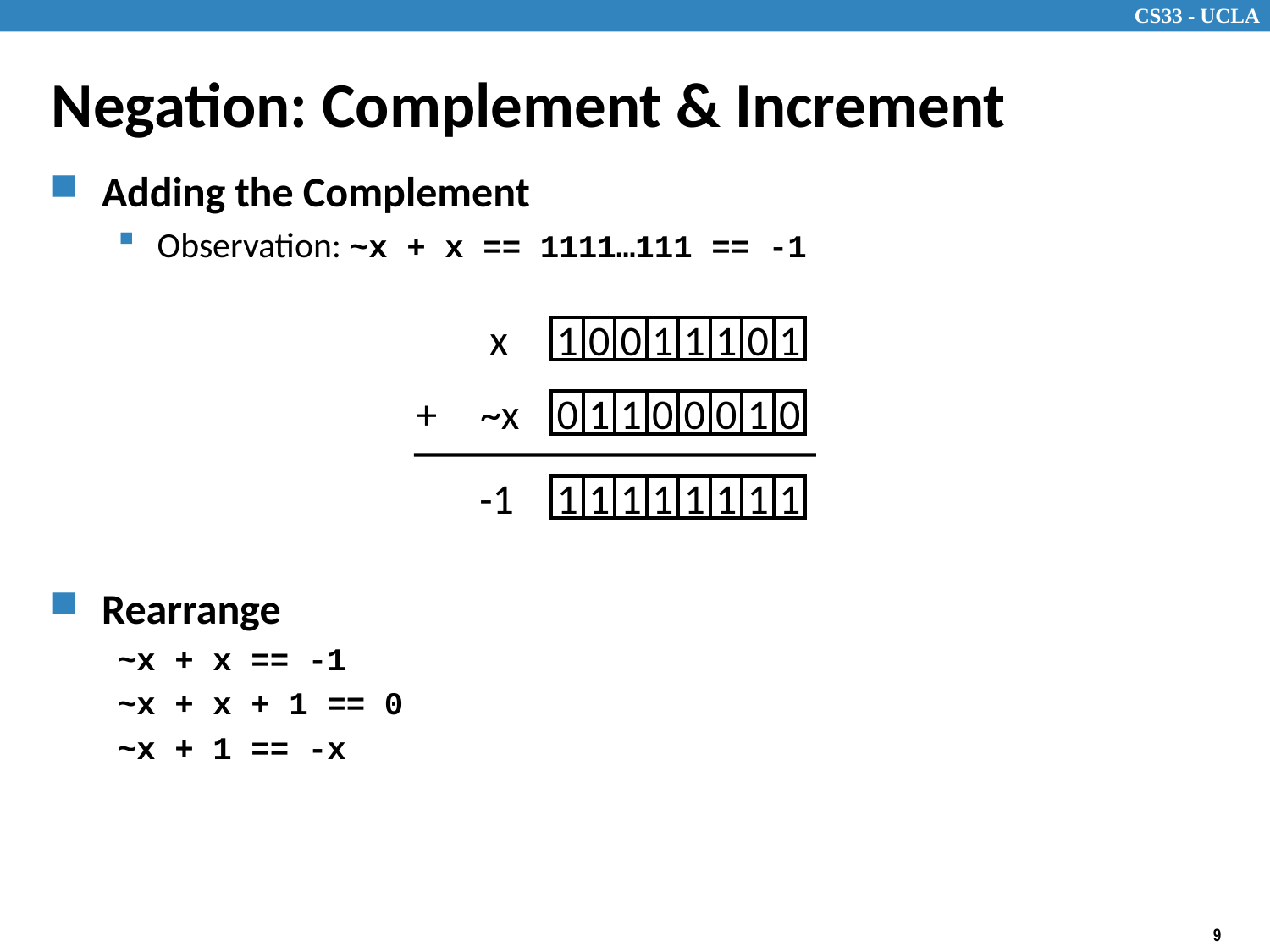

# Negation: Complement & Increment
Adding the Complement
Observation: ~x + x == 1111…111 == -1

Rearrange
~x + x == -1
~x + x + 1 == 0
~x + 1 == -x

 x
1
0
0
1
1
1
0
1
+
~x
0
1
1
0
0
0
1
0

-1
1
1
1
1
1
1
1
1